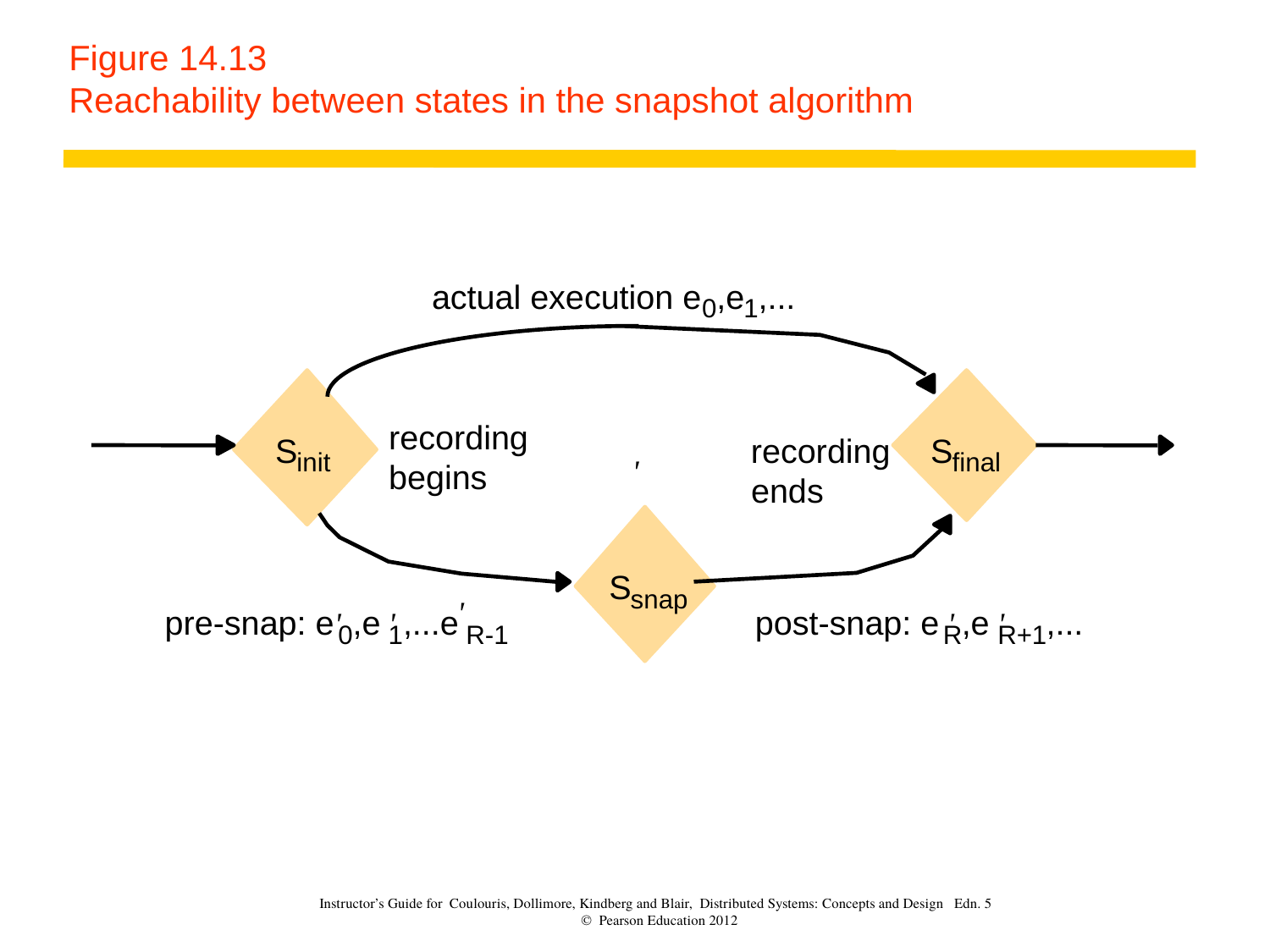

# Figure 14.13 Reachability between states in the snapshot algorithm

actual execution e
,e
,...
0
1

recording
S
recording
S

init
final
begins
ends

S

snap
'
pre-snap: e'
,e '
,...e
post-snap: e '
,e '
,...
0
1
R-1
R
R+1
'
Instructor’s Guide for  Coulouris, Dollimore, Kindberg and Blair,  Distributed Systems: Concepts and Design   Edn. 5
©  Pearson Education 2012